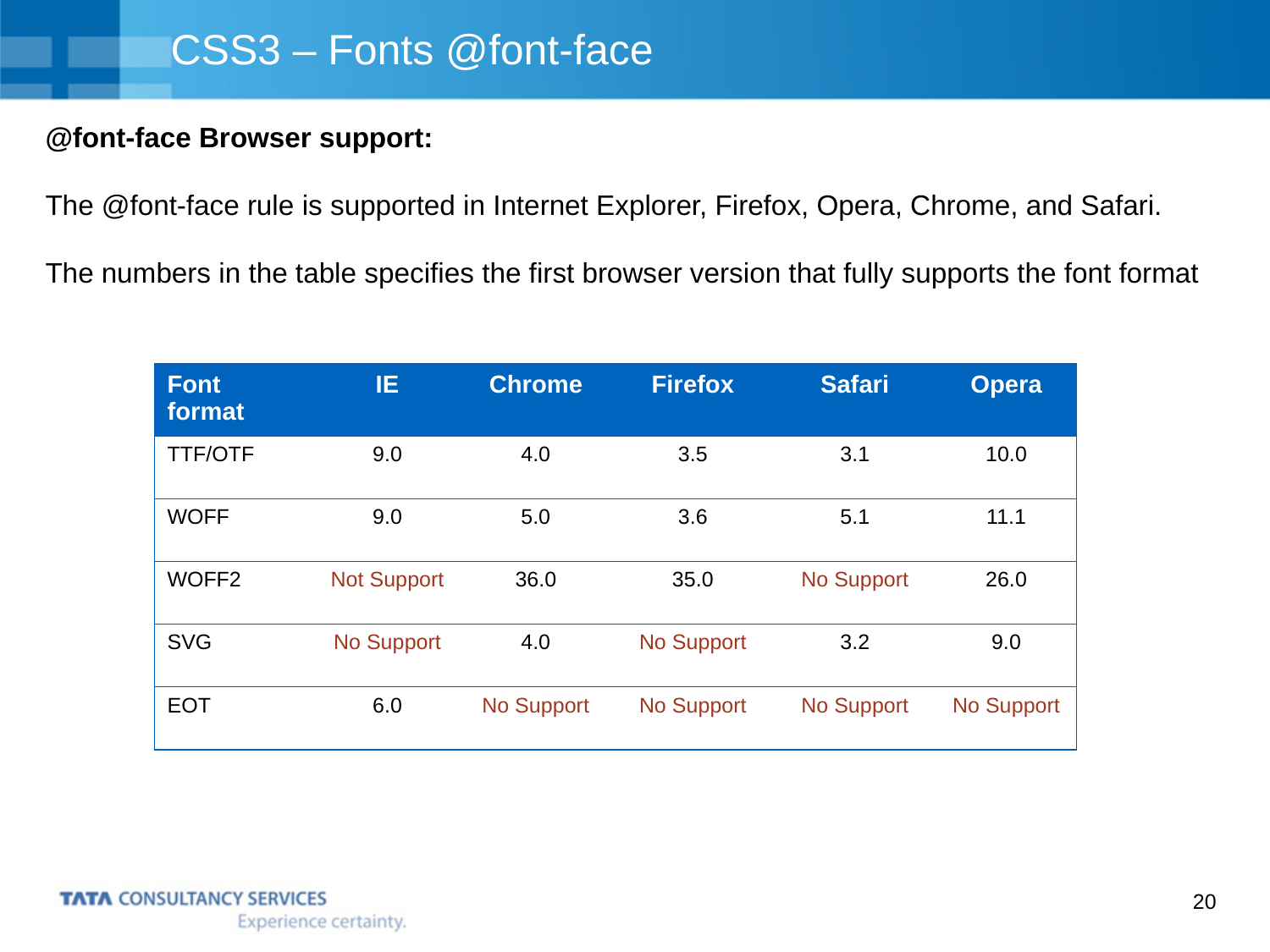

# CSS3 – Fonts @font-face
@font-face Browser support:

The @font-face rule is supported in Internet Explorer, Firefox, Opera, Chrome, and Safari.

The numbers in the table specifies the first browser version that fully supports the font format
| Font format | IE | Chrome | Firefox | Safari | Opera |
| --- | --- | --- | --- | --- | --- |
| TTF/OTF | 9.0 | 4.0 | 3.5 | 3.1 | 10.0 |
| WOFF | 9.0 | 5.0 | 3.6 | 5.1 | 11.1 |
| WOFF2 | Not Support | 36.0 | 35.0 | No Support | 26.0 |
| SVG | No Support | 4.0 | No Support | 3.2 | 9.0 |
| EOT | 6.0 | No Support | No Support | No Support | No Support |